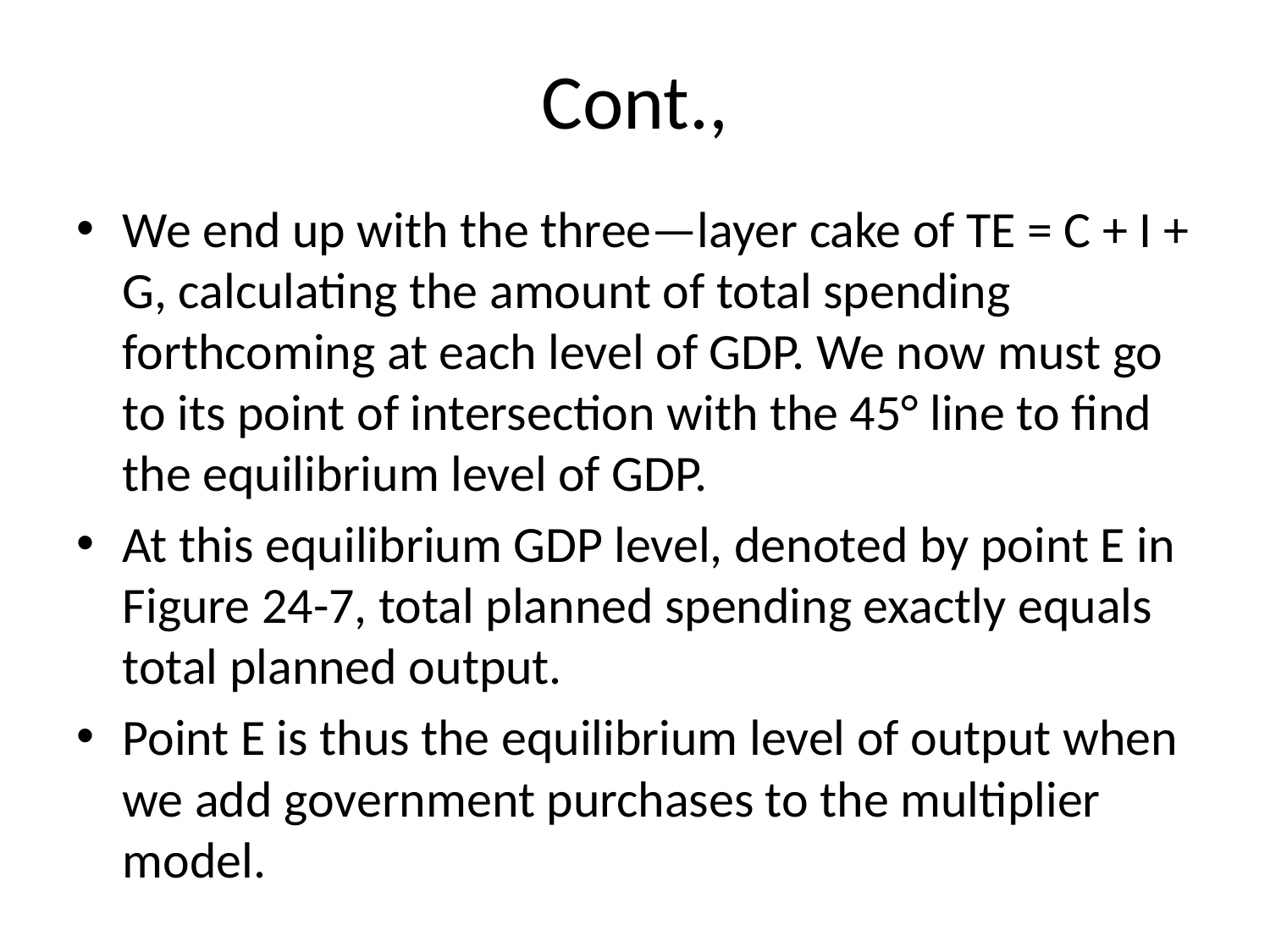

# Cont.,
We end up with the three—layer cake of TE = C + I + G, calculating the amount of total spending forthcoming at each level of GDP. We now must go to its point of intersection with the 45° line to find the equilibrium level of GDP.
At this equilibrium GDP level, denoted by point E in Figure 24-7, total planned spending exactly equals total planned output.
Point E is thus the equilibrium level of output when we add government purchases to the multiplier model.